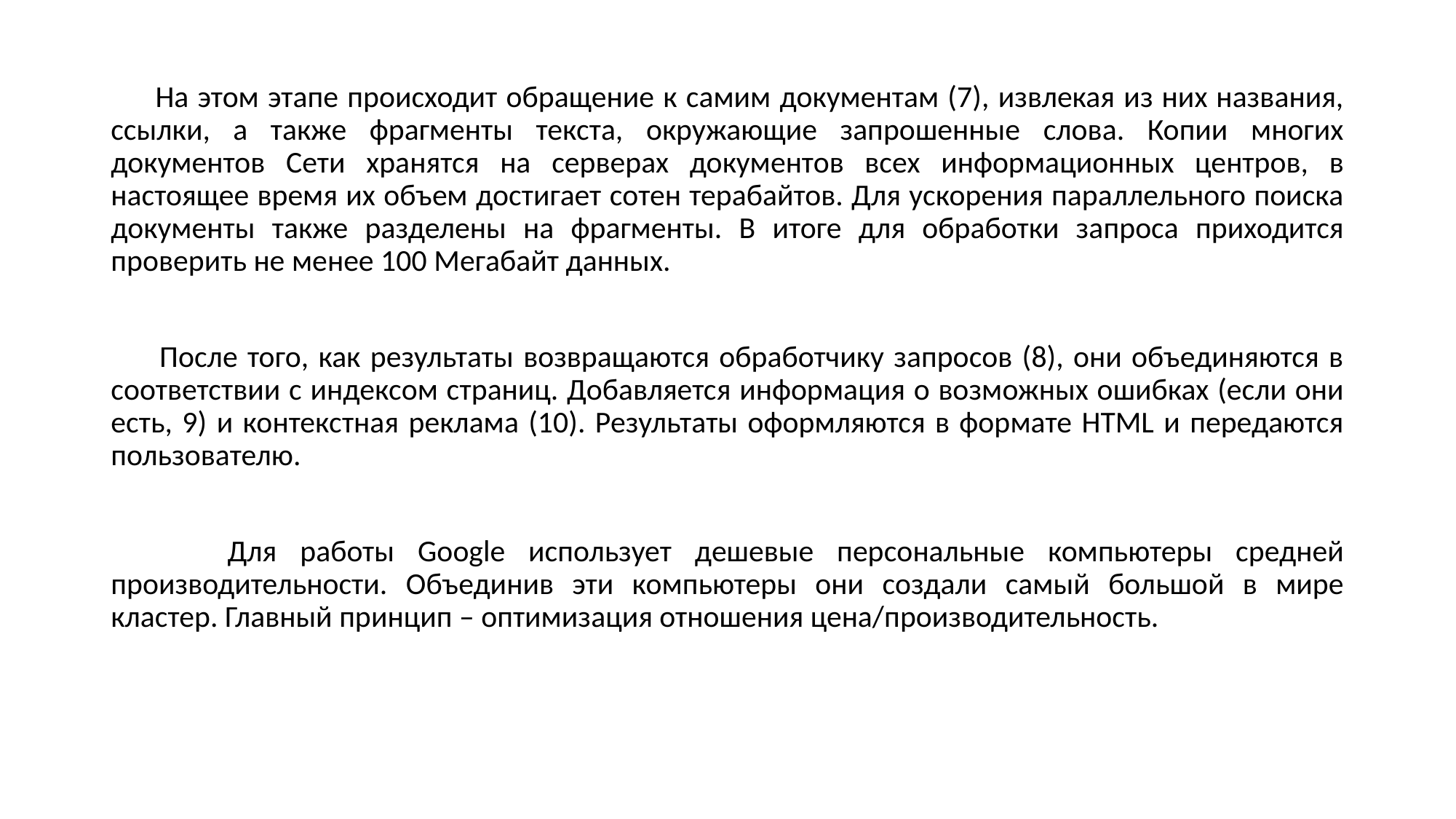

На этом этапе происходит обращение к самим документам (7), извлекая из них названия, ссылки, а также фрагменты текста, окружающие запрошенные слова. Копии многих документов Сети хранятся на серверах документов всех информационных центров, в настоящее время их объем достигает сотен терабайтов. Для ускорения параллельного поиска документы также разделены на фрагменты. В итоге для обработки запроса приходится проверить не менее 100 Мегабайт данных.

     После того, как результаты возвращаются обработчику запросов (8), они объединяются в соответствии с индексом страниц. Добавляется информация о возможных ошибках (если они есть, 9) и контекстная реклама (10). Результаты оформляются в формате HTML и передаются пользователю.

     Для работы Google использует дешевые персональные компьютеры средней производительности. Объединив эти компьютеры они создали самый большой в мире кластер. Главный принцип – оптимизация отношения цена/производительность.